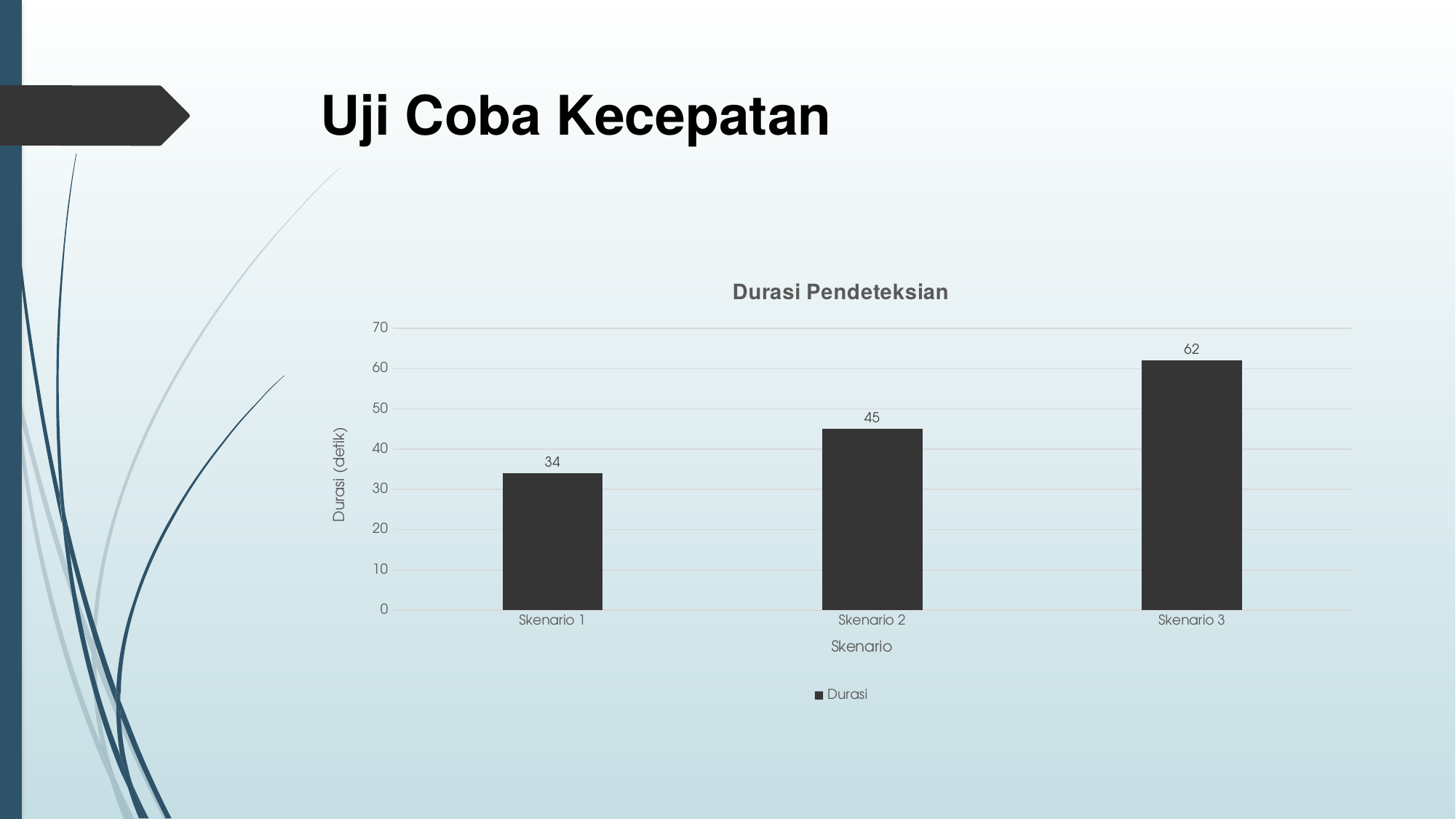

# Uji Coba Kecepatan

### Chart: Durasi Pendeteksian

| Category | Durasi |
|---|---|
| Skenario 1 | 34.0 |
| Skenario 2 | 45.0 |
| Skenario 3 | 62.0 |